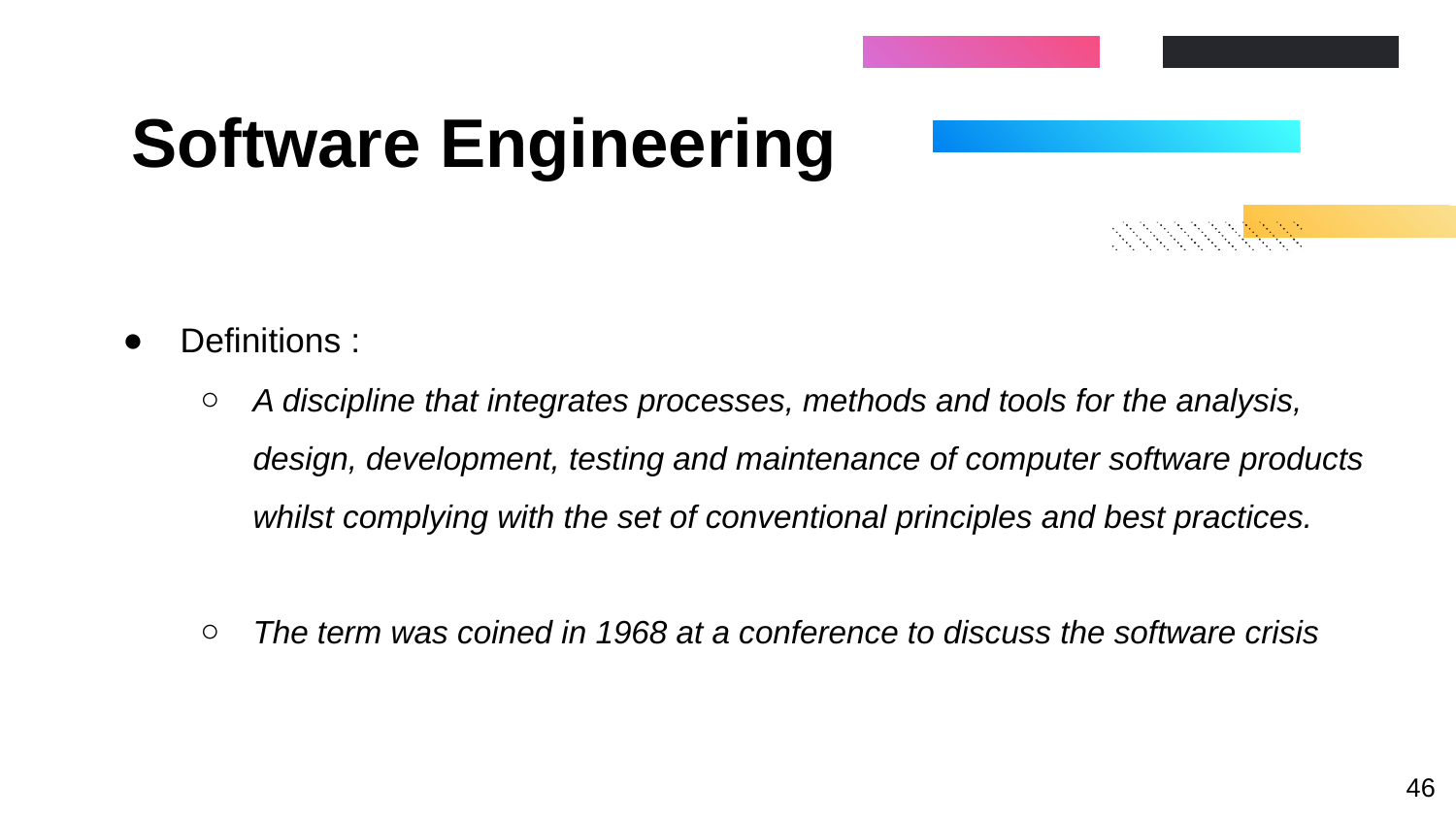

# Software Engineering
Definitions :
A discipline that integrates processes, methods and tools for the analysis, design, development, testing and maintenance of computer software products whilst complying with the set of conventional principles and best practices.
The term was coined in 1968 at a conference to discuss the software crisis

46